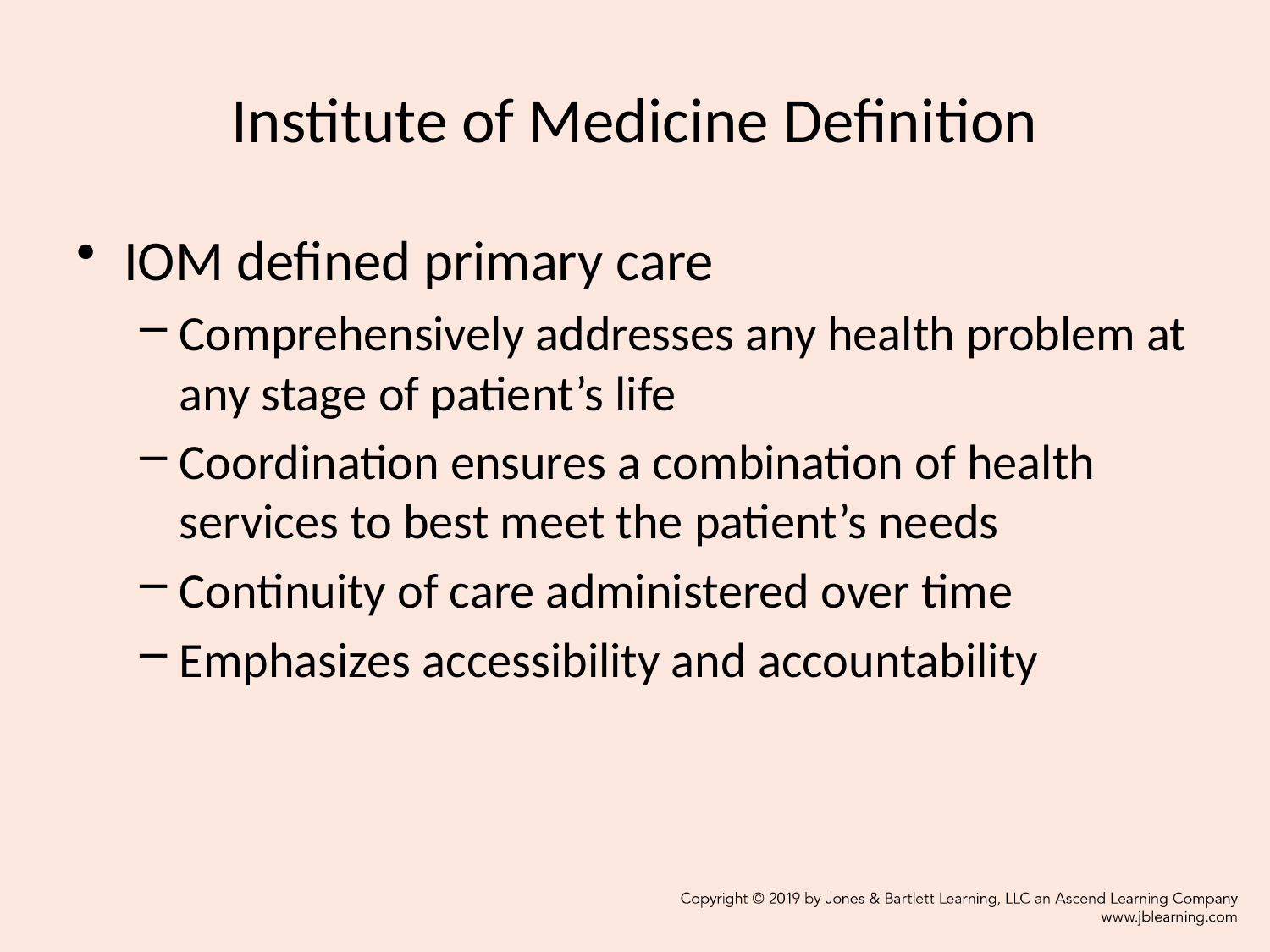

# Institute of Medicine Definition
IOM defined primary care
Comprehensively addresses any health problem at any stage of patient’s life
Coordination ensures a combination of health services to best meet the patient’s needs
Continuity of care administered over time
Emphasizes accessibility and accountability